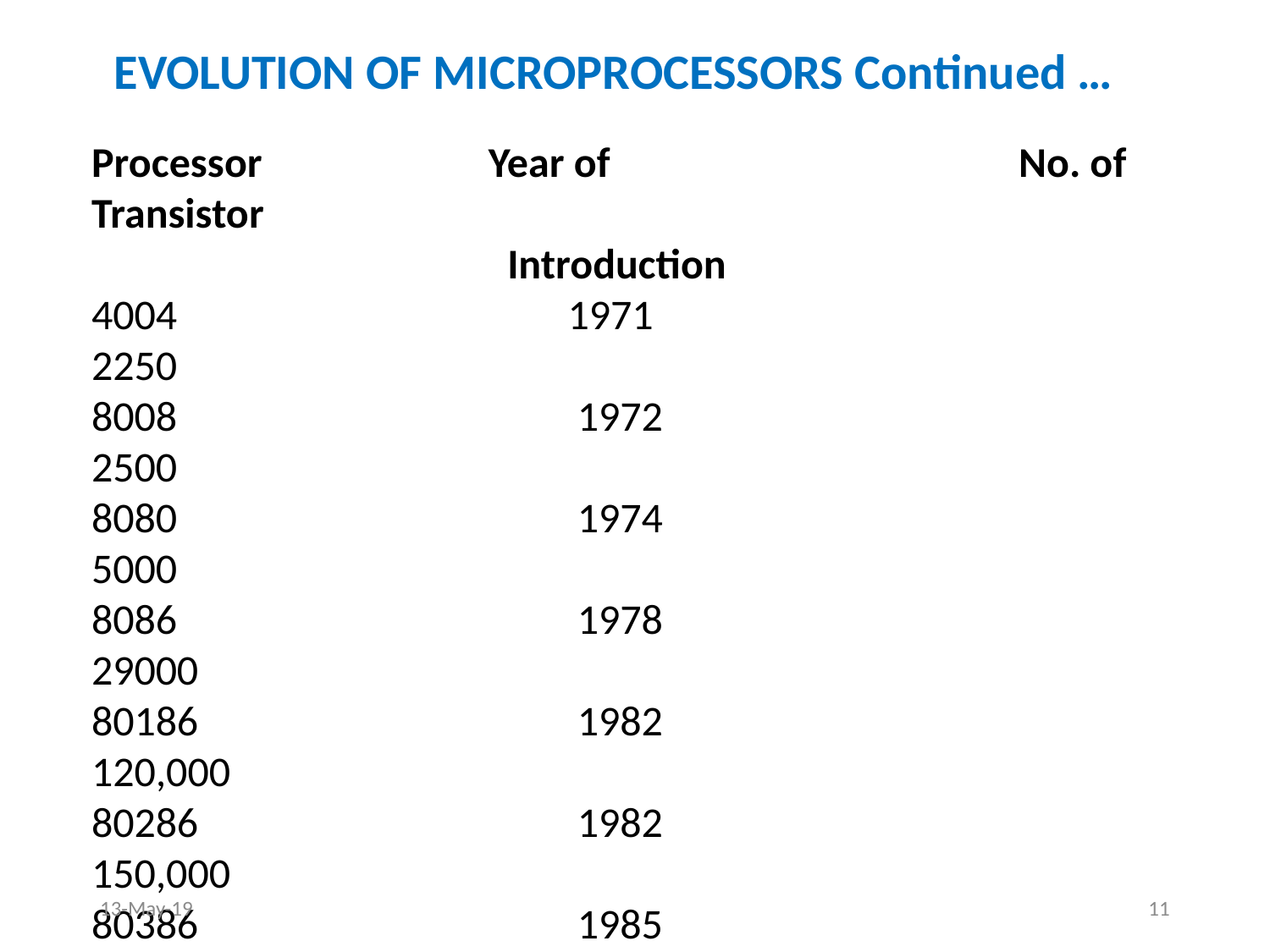

Evolution of Microprocessors Continued …
Processor	               Year of			    No. of Transistor
		                 Introduction
4004			          1971			               2250
8008			           1972			               2500
8080			           1974			               5000
8086			           1978			               29000
80186			           1982			               120,000
80286			           1982			              150,000
80386			           1985			              275,000
80486			           1989			              11,80,000
Pentium-I		           1993			               31,00,000
Pentium-II		           1997			               7,500,000
Pentium-III		           1999			               2,40,00,000
Pentium-IV	           2000			               4,20,00,000
13-May-19
11